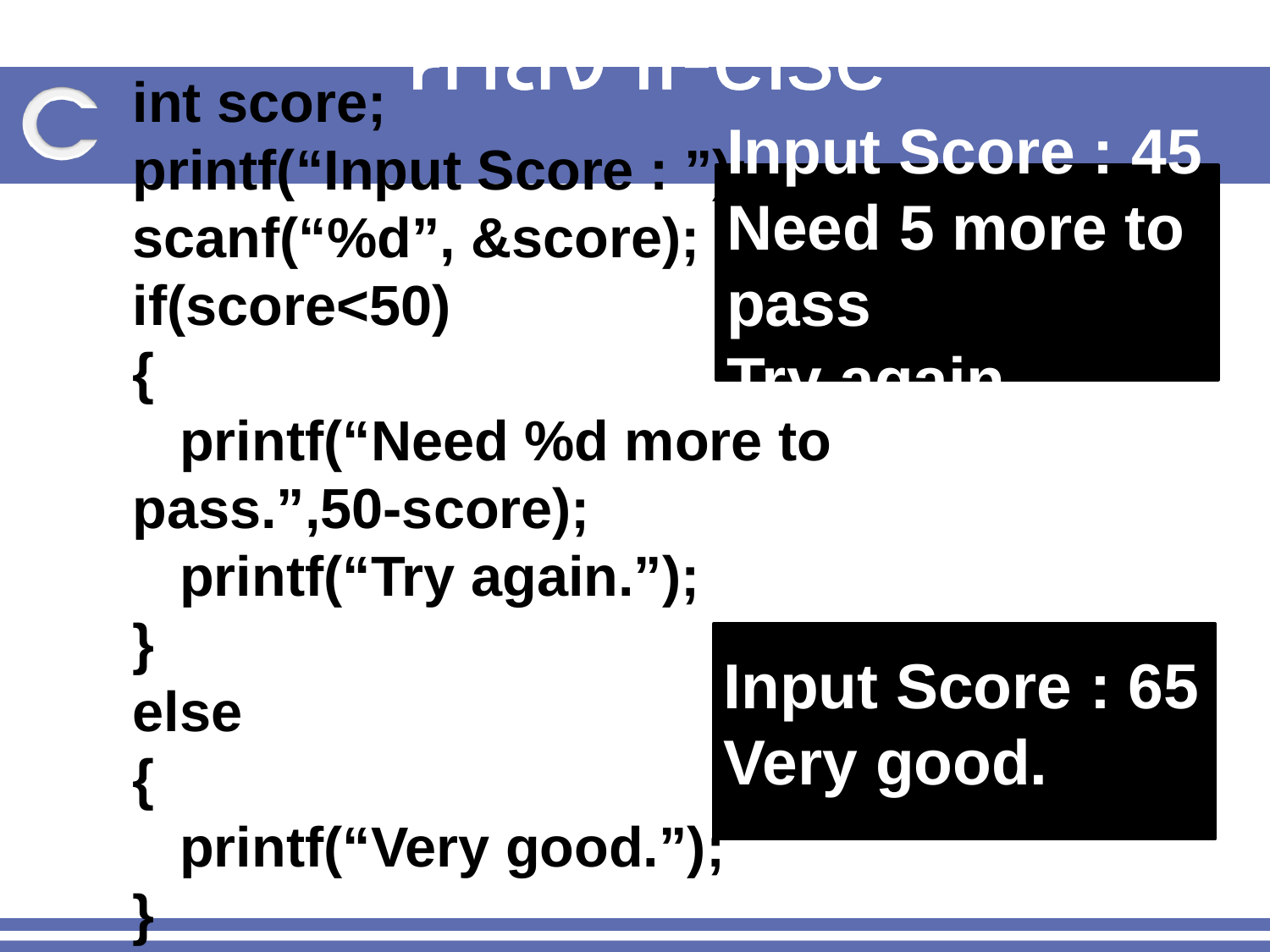

# คำสั่ง if-else
int score;
printf(“Input Score : ”);
scanf(“%d”, &score);
if(score<50)
{
   printf(“Need %d more to pass.”,50-score);
   printf(“Try again.”);
}
else
{
   printf(“Very good.”);
}
Input Score : 45
Need 5 more to pass
Try again.
Input Score : 65
Very good.